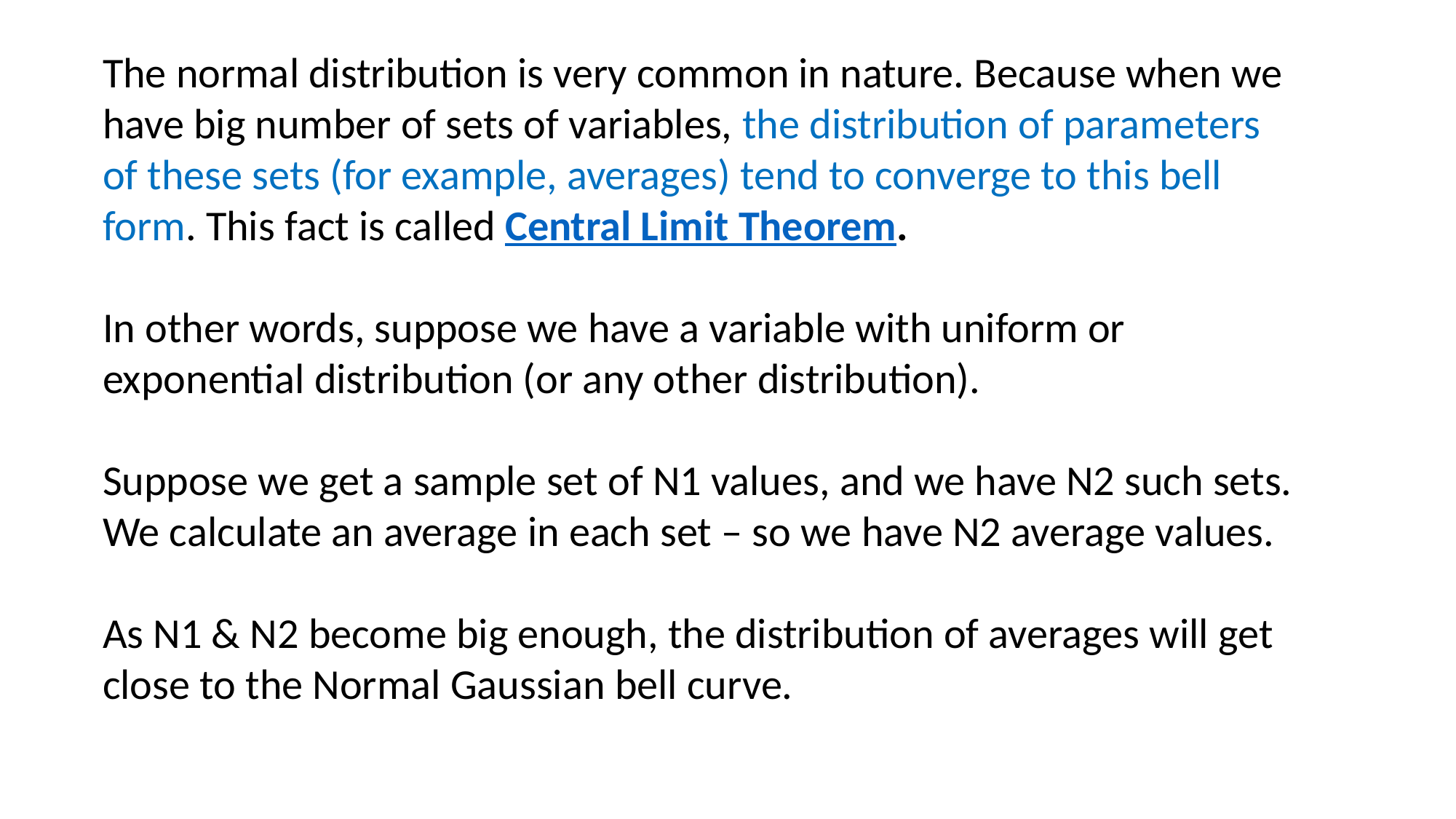

The normal distribution is very common in nature. Because when we have big number of sets of variables, the distribution of parameters of these sets (for example, averages) tend to converge to this bell form. This fact is called Central Limit Theorem.

In other words, suppose we have a variable with uniform or exponential distribution (or any other distribution).

Suppose we get a sample set of N1 values, and we have N2 such sets. We calculate an average in each set – so we have N2 average values.

As N1 & N2 become big enough, the distribution of averages will get close to the Normal Gaussian bell curve.